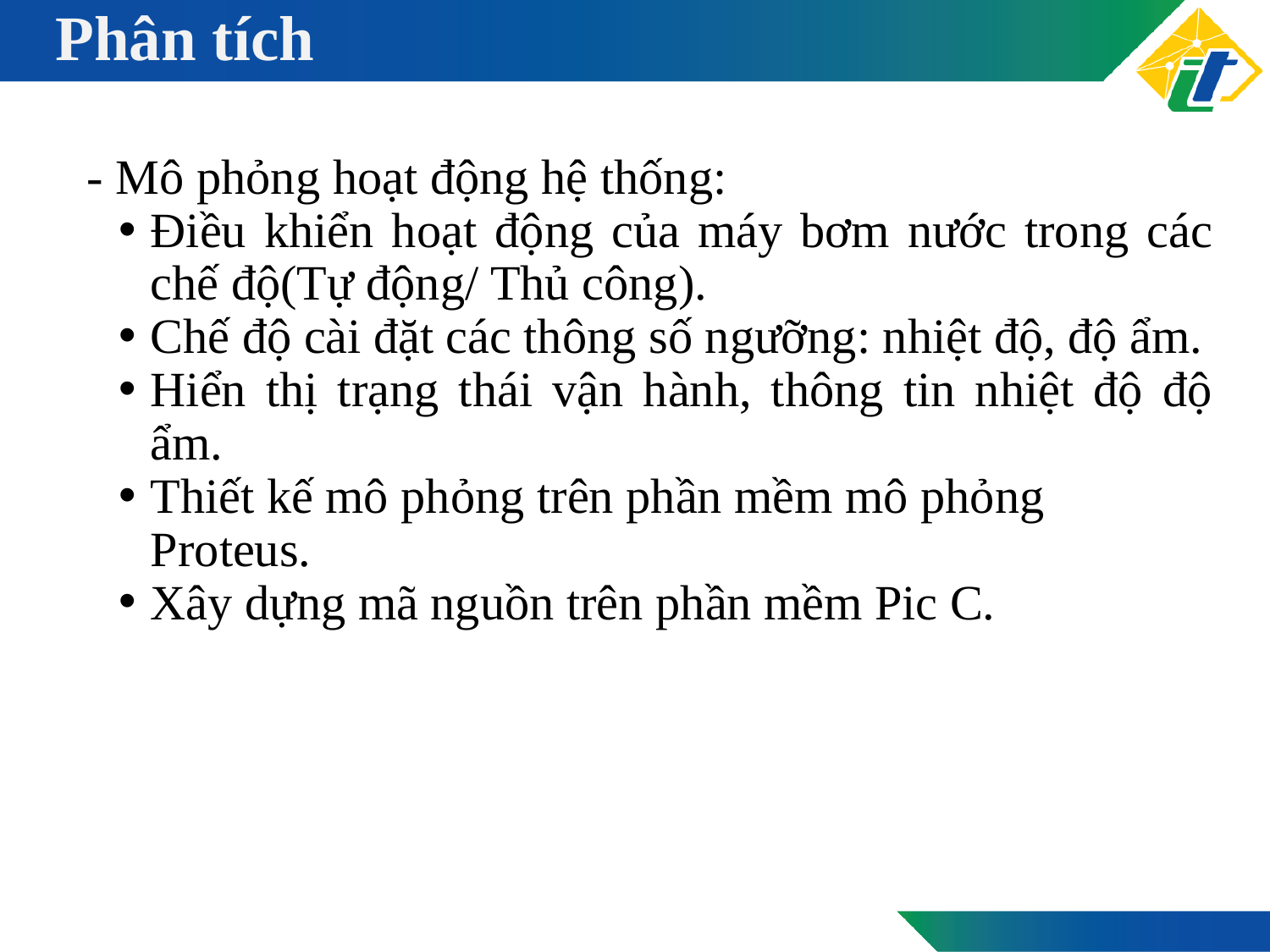

# Phân tích
- Mô phỏng hoạt động hệ thống:
Điều khiển hoạt động của máy bơm nước trong các chế độ(Tự động/ Thủ công).
Chế độ cài đặt các thông số ngưỡng: nhiệt độ, độ ẩm.
Hiển thị trạng thái vận hành, thông tin nhiệt độ độ ẩm.
Thiết kế mô phỏng trên phần mềm mô phỏng Proteus.
Xây dựng mã nguồn trên phần mềm Pic C.